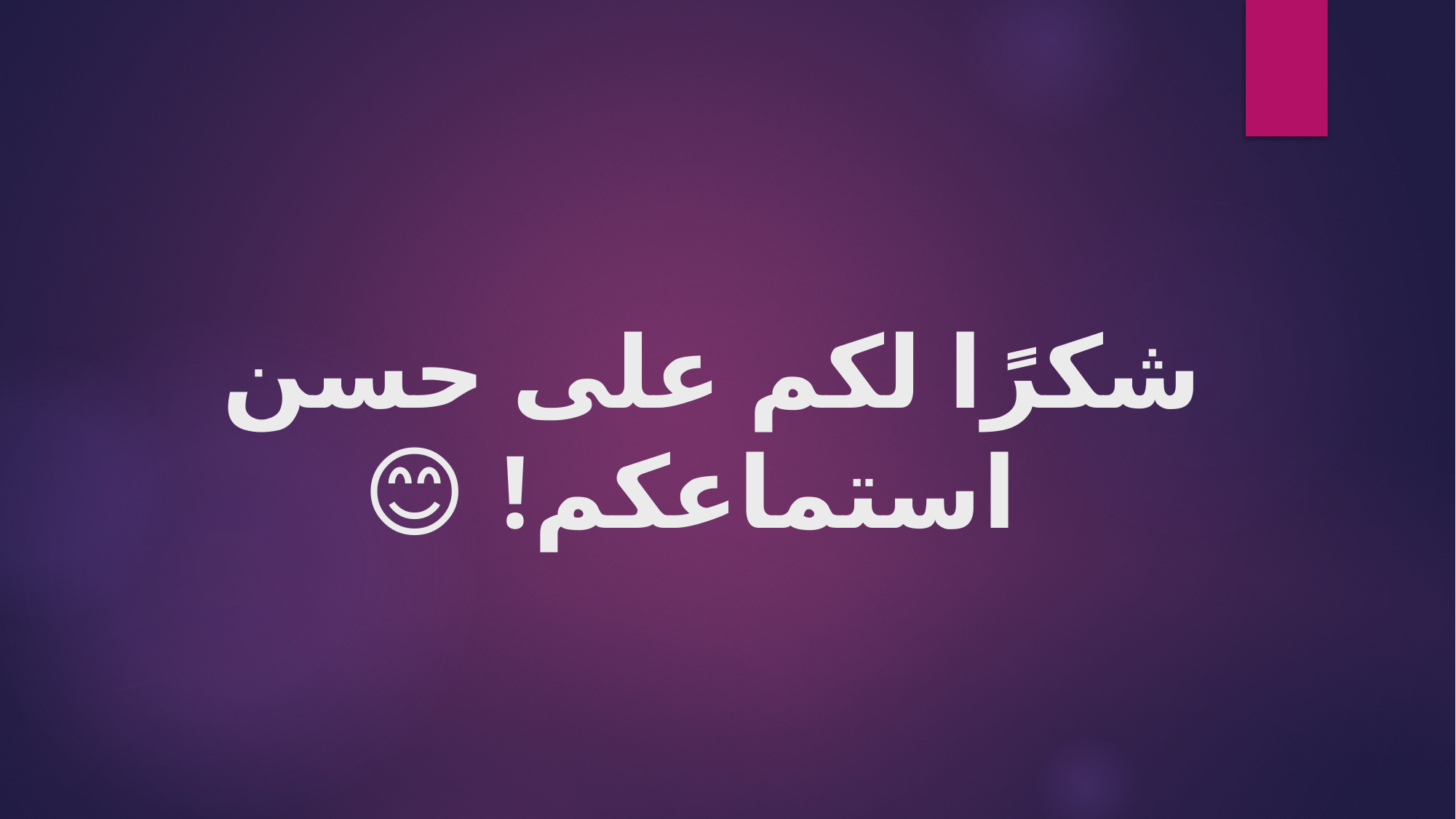

# شكرًا لكم على حسن استماعكم! 😊